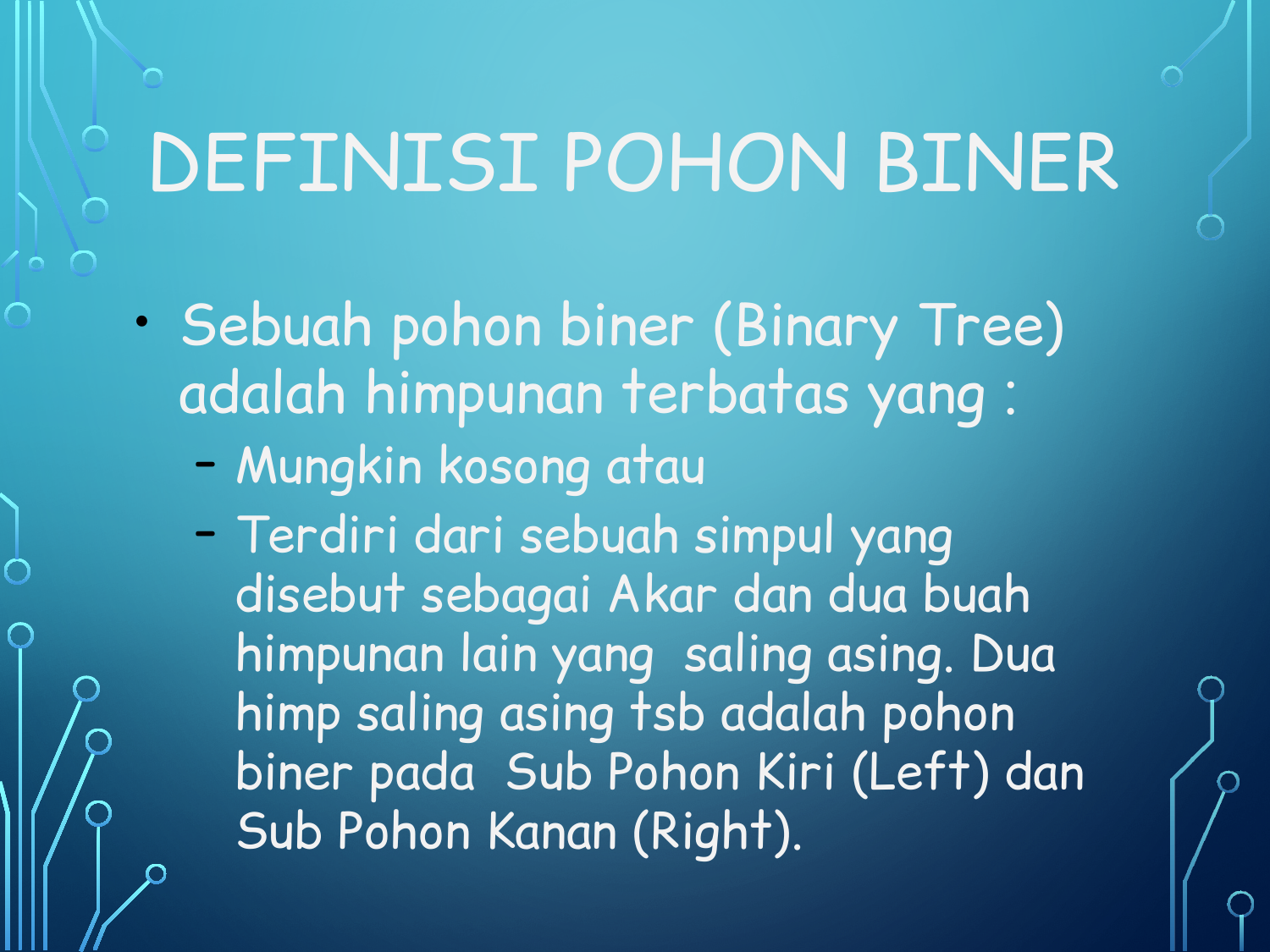

# Definisi Pohon Biner
Sebuah pohon biner (Binary Tree) adalah himpunan terbatas yang :
Mungkin kosong atau
Terdiri dari sebuah simpul yang disebut sebagai Akar dan dua buah himpunan lain yang  saling asing. Dua himp saling asing tsb adalah pohon biner pada  Sub Pohon Kiri (Left) dan Sub Pohon Kanan (Right).